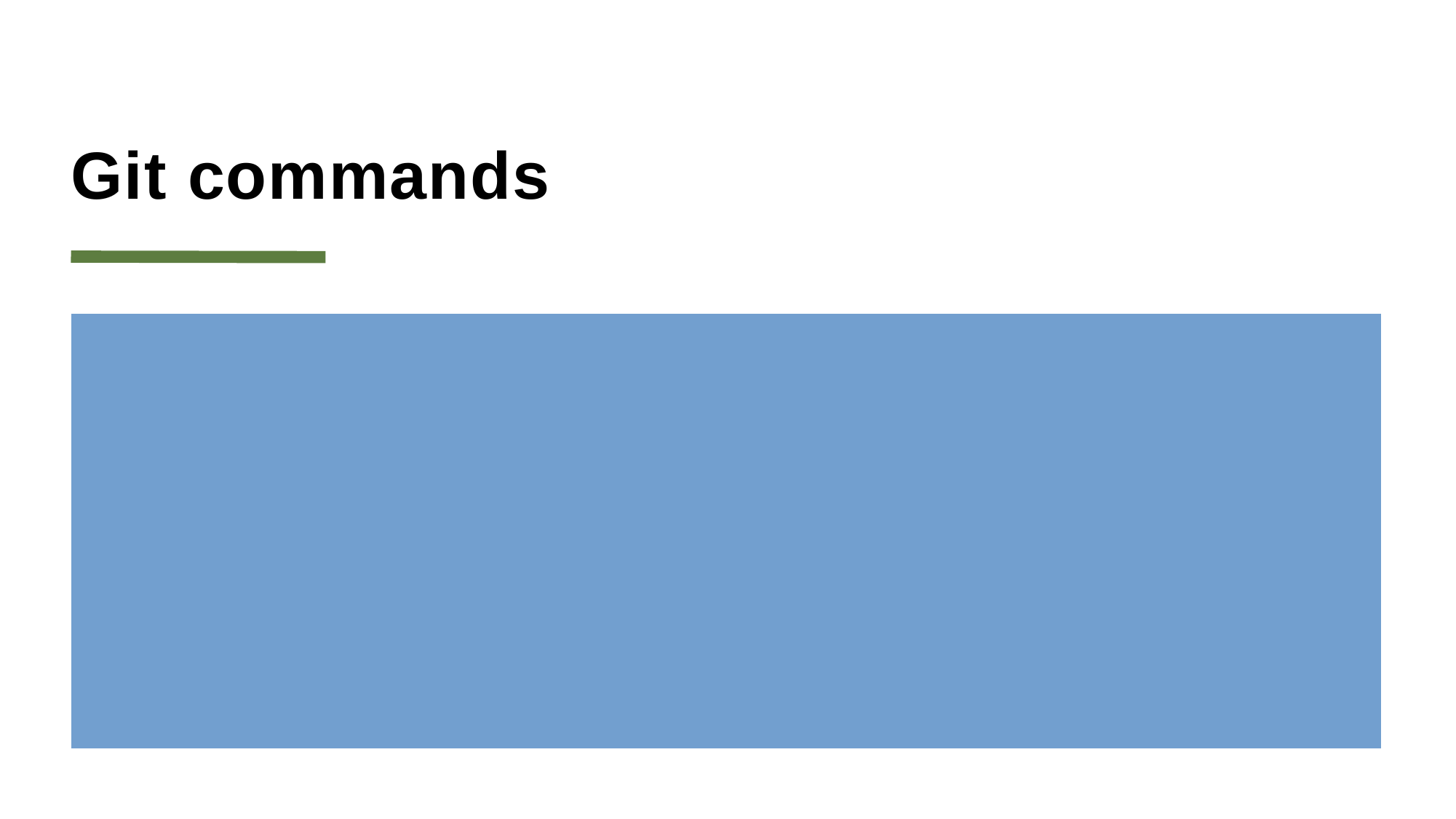

# Git commands
Clone it is used to clone a repository on our local machine .
git clone <link>
It is used to send the files remote to local.

git status : it shows the status of the current files